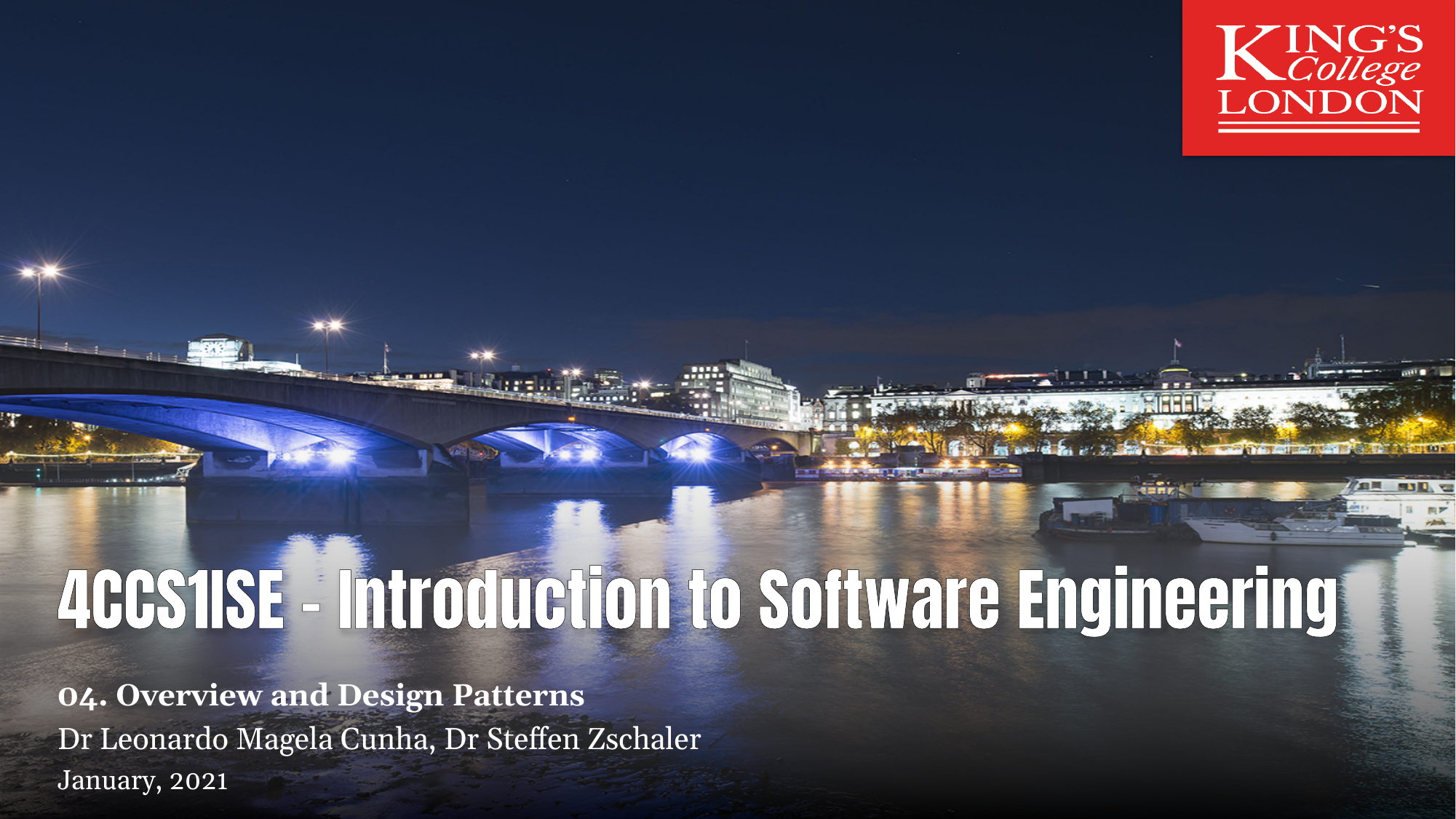

# 4CCS1ISE – Introduction to Software Engineering
04. Overview and Design Patterns
Dr Leonardo Magela Cunha, Dr Steffen Zschaler
January, 2021